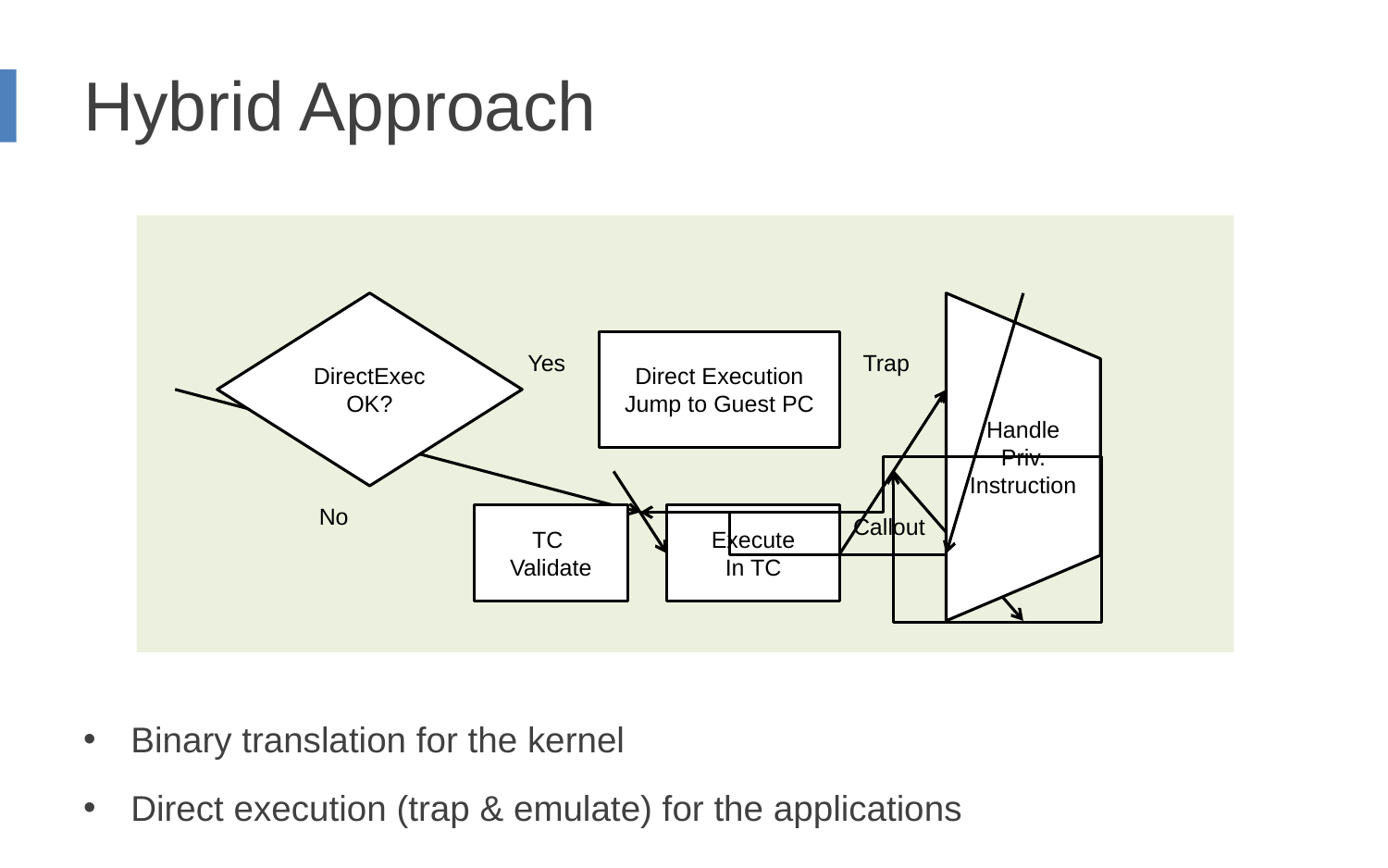

# Hybrid Approach

DirectExec
OK?
Direct Execution
Jump to Guest PC
Yes
Trap
Handle
Priv.
Instruction
No
TC
Validate
Execute
In TC
Callout
Binary translation for the kernel
Direct execution (trap & emulate) for the applications